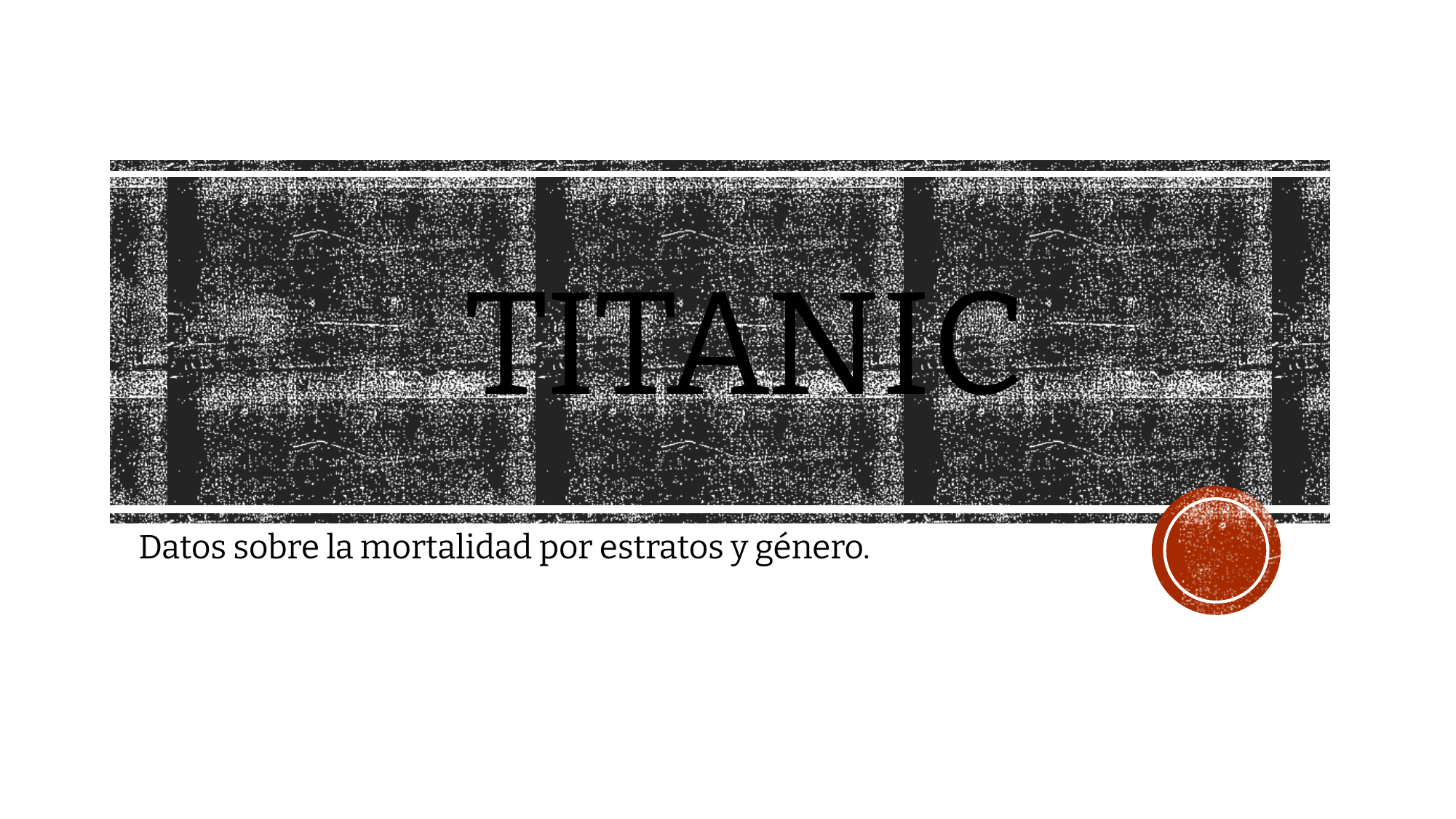

# titanic
Datos sobre la mortalidad por estratos y género.